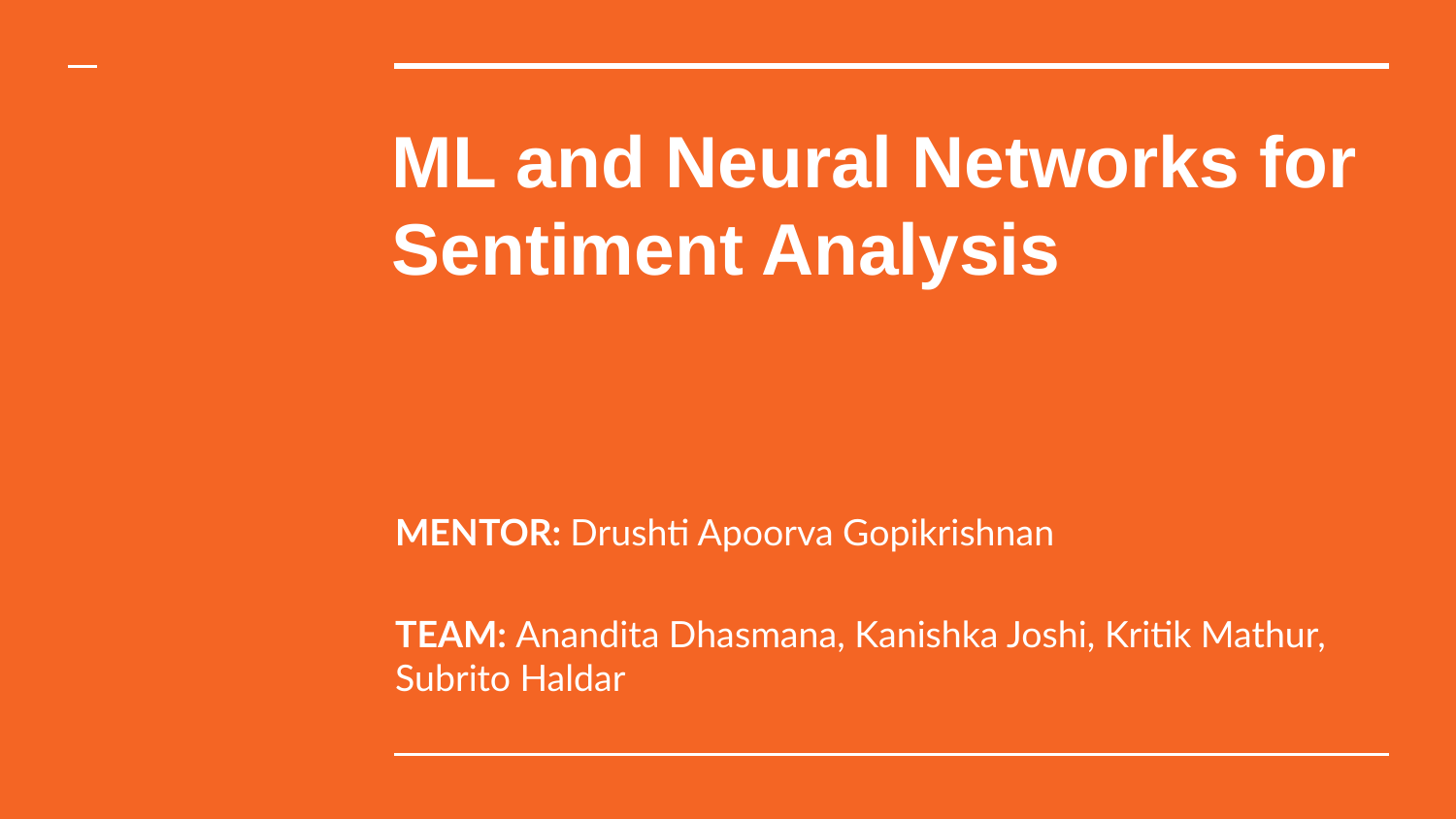

# ML and Neural Networks for Sentiment Analysis
MENTOR: Drushti Apoorva Gopikrishnan

TEAM: Anandita Dhasmana, Kanishka Joshi, Kritik Mathur, Subrito Haldar